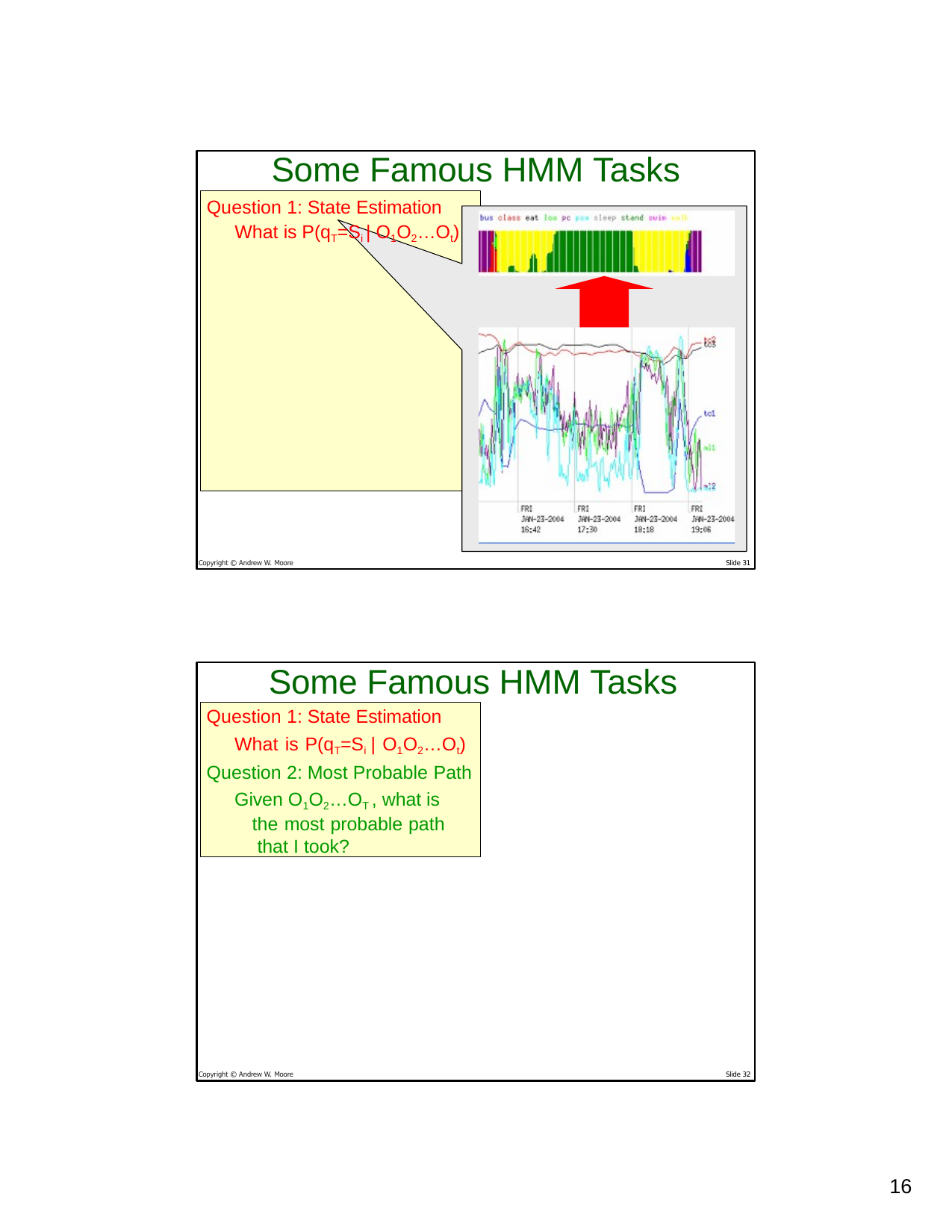

# Some Famous HMM Tasks
Question 1: State Estimation  What is P(qT=Si | O1O2…Ot)

Copyright © Andrew W. Moore
Slide 31
Some Famous HMM Tasks

Question 1: State Estimation
What is P(qT=Si | O1O2…Ot)  Question 2: Most Probable Path
Given O1O2…OT , what is  the most probable path  that I took?
Copyright © Andrew W. Moore
Slide 32
16